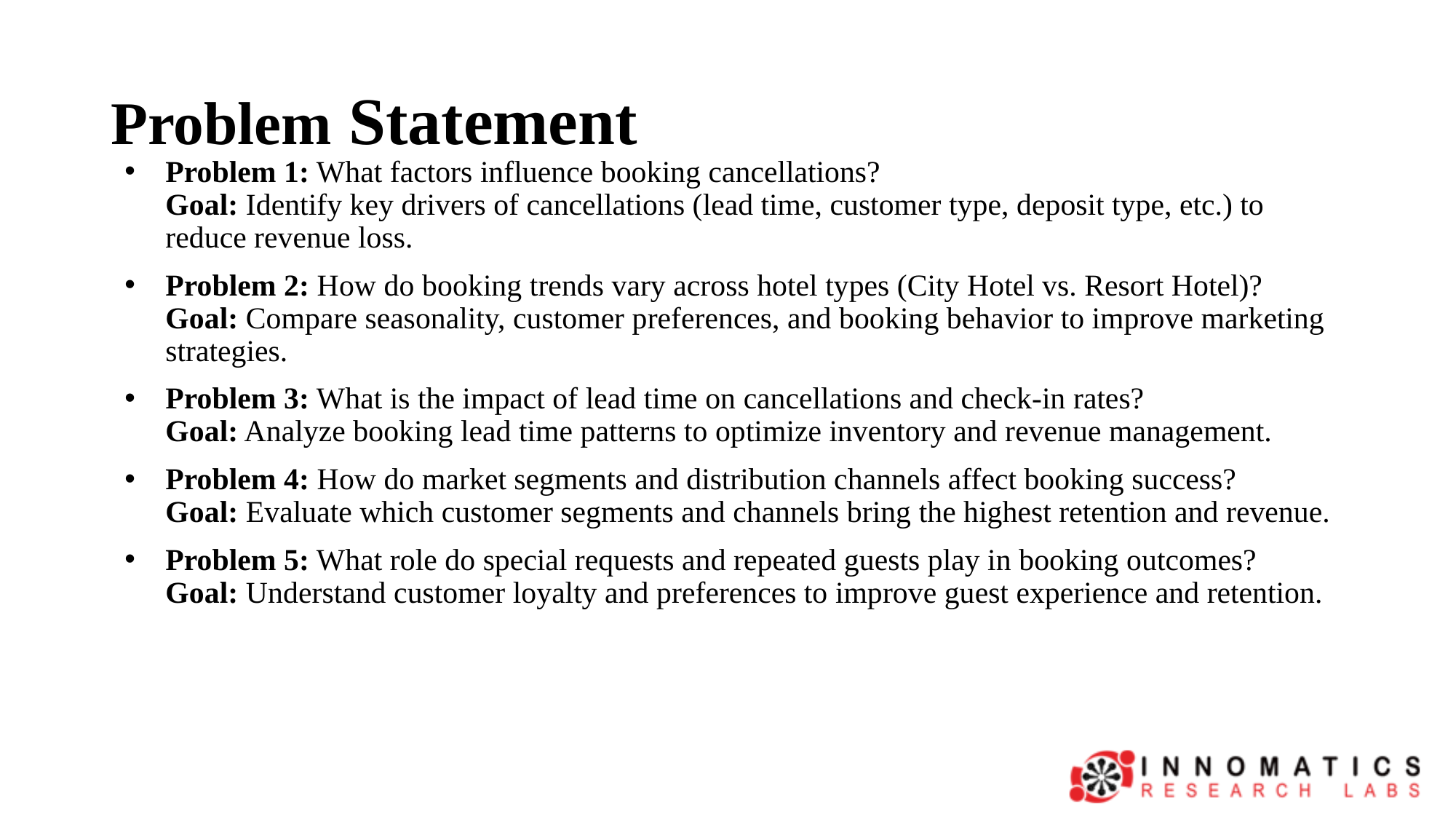

# Problem Statement
Problem 1: What factors influence booking cancellations?
Goal: Identify key drivers of cancellations (lead time, customer type, deposit type, etc.) to reduce revenue loss.
Problem 2: How do booking trends vary across hotel types (City Hotel vs. Resort Hotel)?
Goal: Compare seasonality, customer preferences, and booking behavior to improve marketing strategies.
Problem 3: What is the impact of lead time on cancellations and check-in rates?
Goal: Analyze booking lead time patterns to optimize inventory and revenue management.
Problem 4: How do market segments and distribution channels affect booking success?
Goal: Evaluate which customer segments and channels bring the highest retention and revenue.
Problem 5: What role do special requests and repeated guests play in booking outcomes?
Goal: Understand customer loyalty and preferences to improve guest experience and retention.